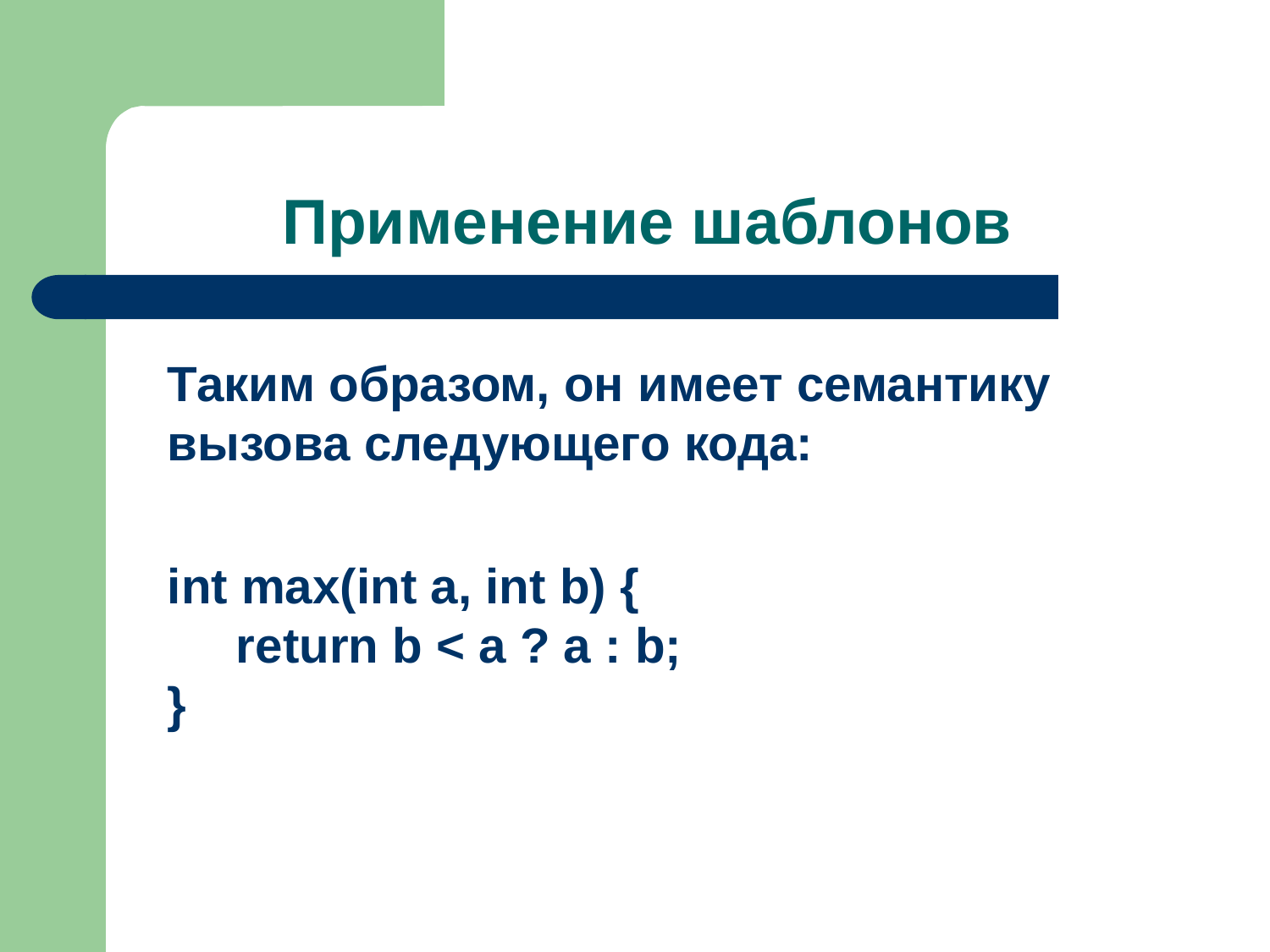

# Применение шаблонов
Таким образом, он имеет семантику вызова следующего кода:
int max(int a, int b) {
     return b < a ? a : b;
}